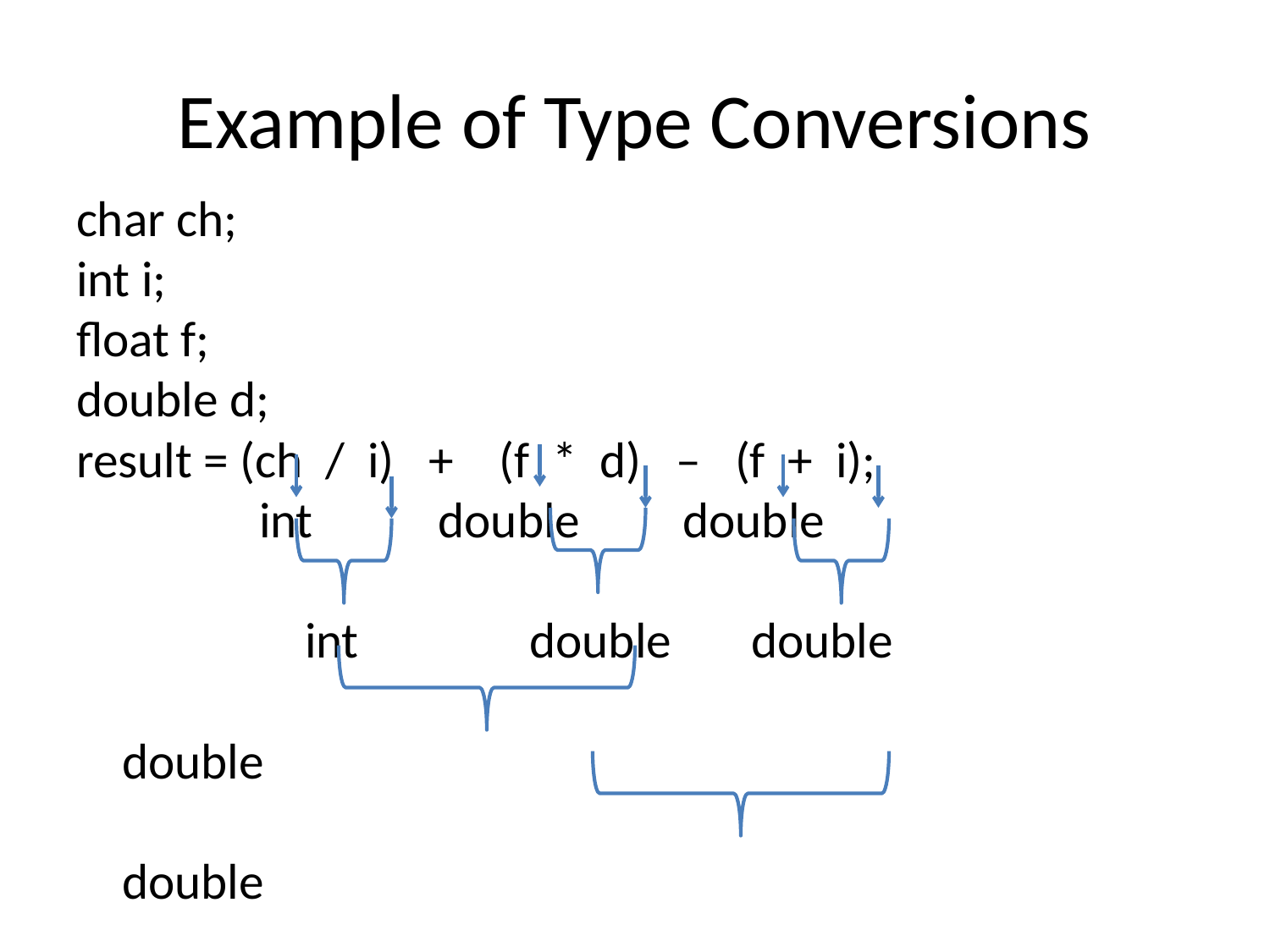

# Example of Type Conversions
char ch;
int i;
float f;
double d;
result = (ch  /  i)   +    (f  *  d)   –   (f  +  i);
                int           double         double

                    int               double       double

				double

						double